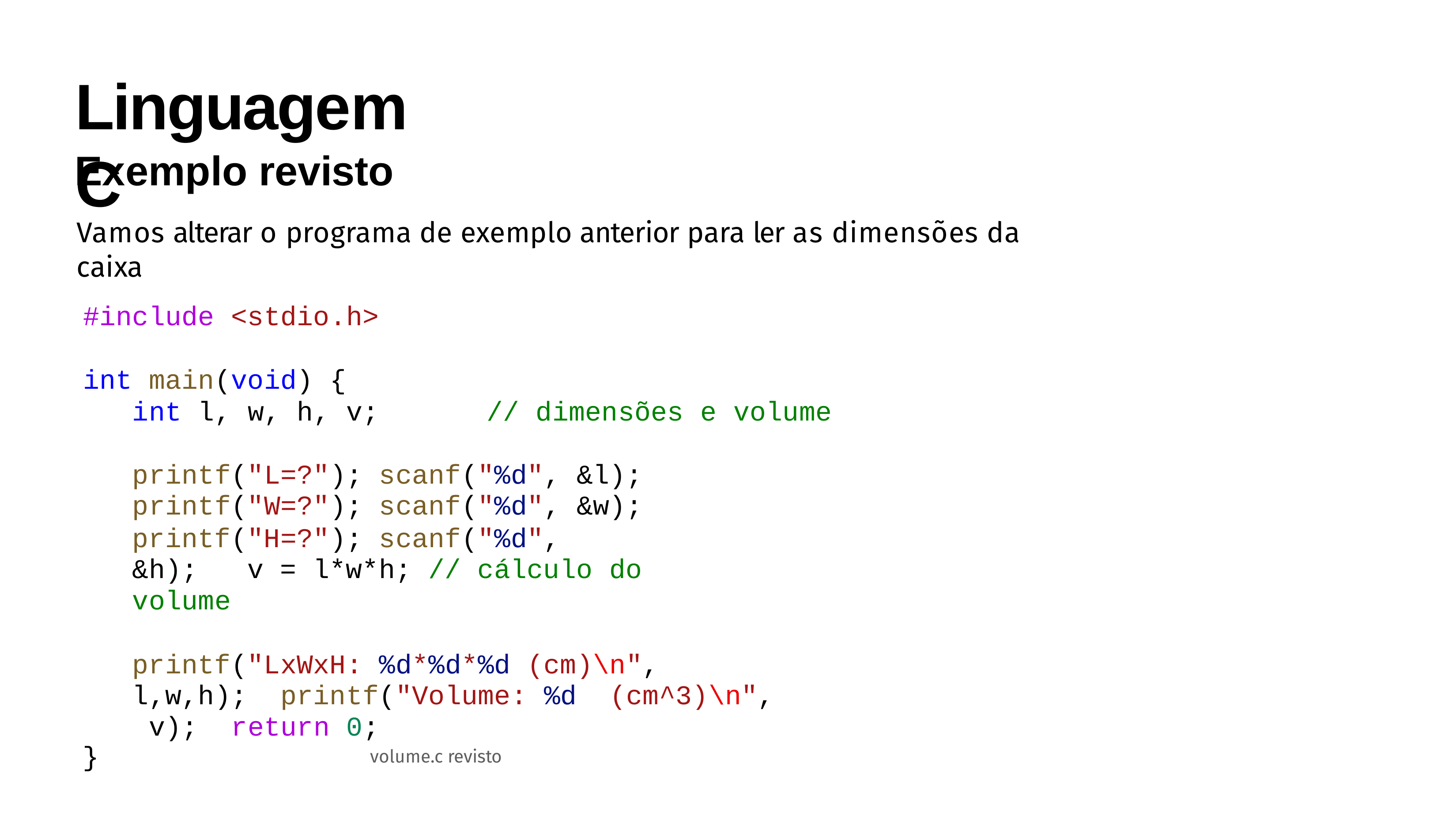

# Linguagem C
Exemplo revisto
Vamos alterar o programa de exemplo anterior para ler as dimensões da caixa
#include <stdio.h>

int main(void) {
int l, w, h, v;	// dimensões e volume

printf("L=?"); scanf("%d", &l);
printf("W=?"); scanf("%d", &w);
printf("H=?"); scanf("%d", &h);   v = l*w*h; // cálculo do volume

printf("LxWxH: %d*%d*%d (cm)\n", l,w,h);  printf("Volume: %d  (cm^3)\n",  v);  return 0;
}
volume.c revisto